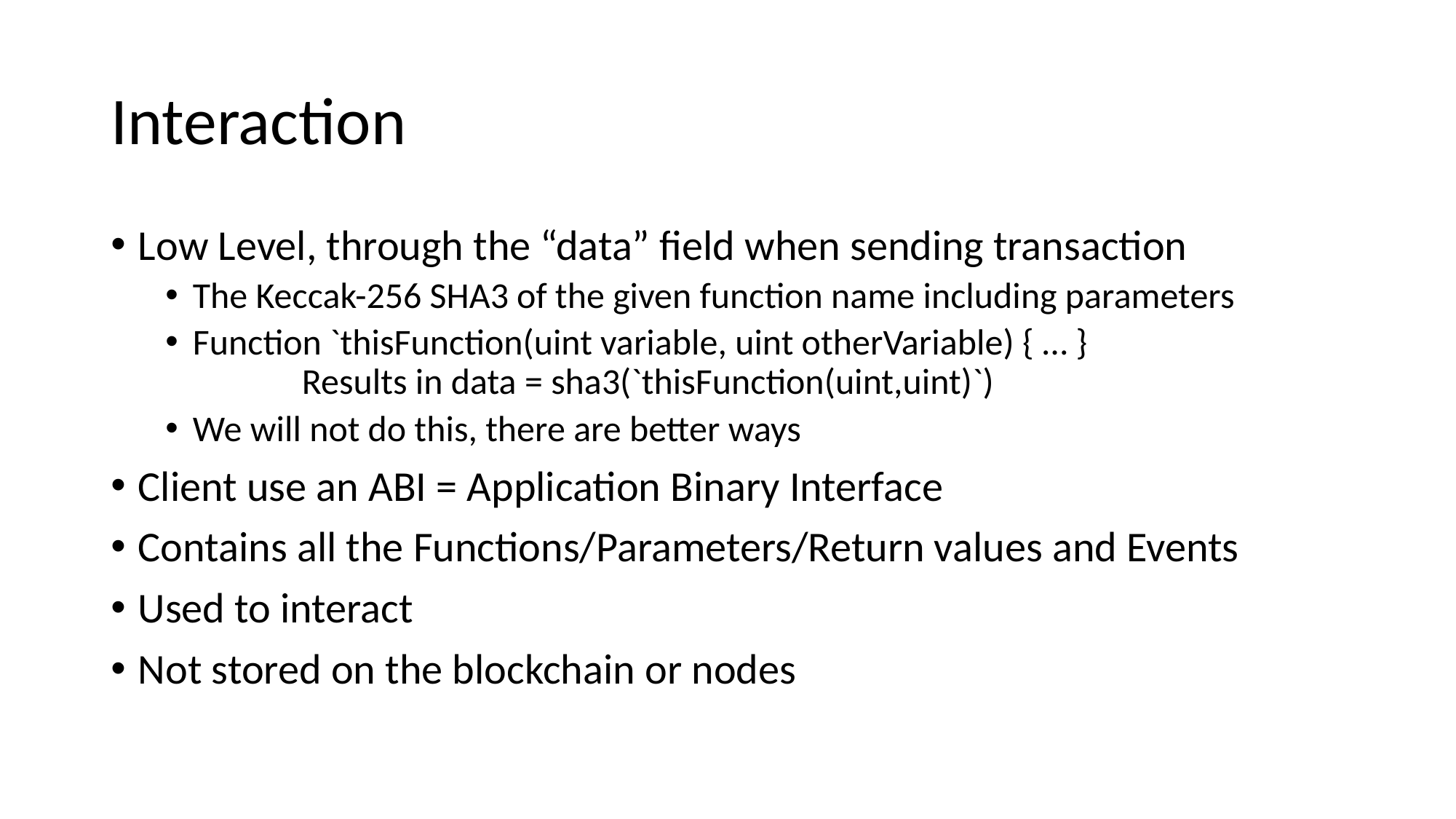

# Interaction
Low Level, through the “data” field when sending transaction
The Keccak-256 SHA3 of the given function name including parameters
Function `thisFunction(uint variable, uint otherVariable) { … }
	Results in data = sha3(`thisFunction(uint,uint)`)
We will not do this, there are better ways
Client use an ABI = Application Binary Interface
Contains all the Functions/Parameters/Return values and Events
Used to interact
Not stored on the blockchain or nodes